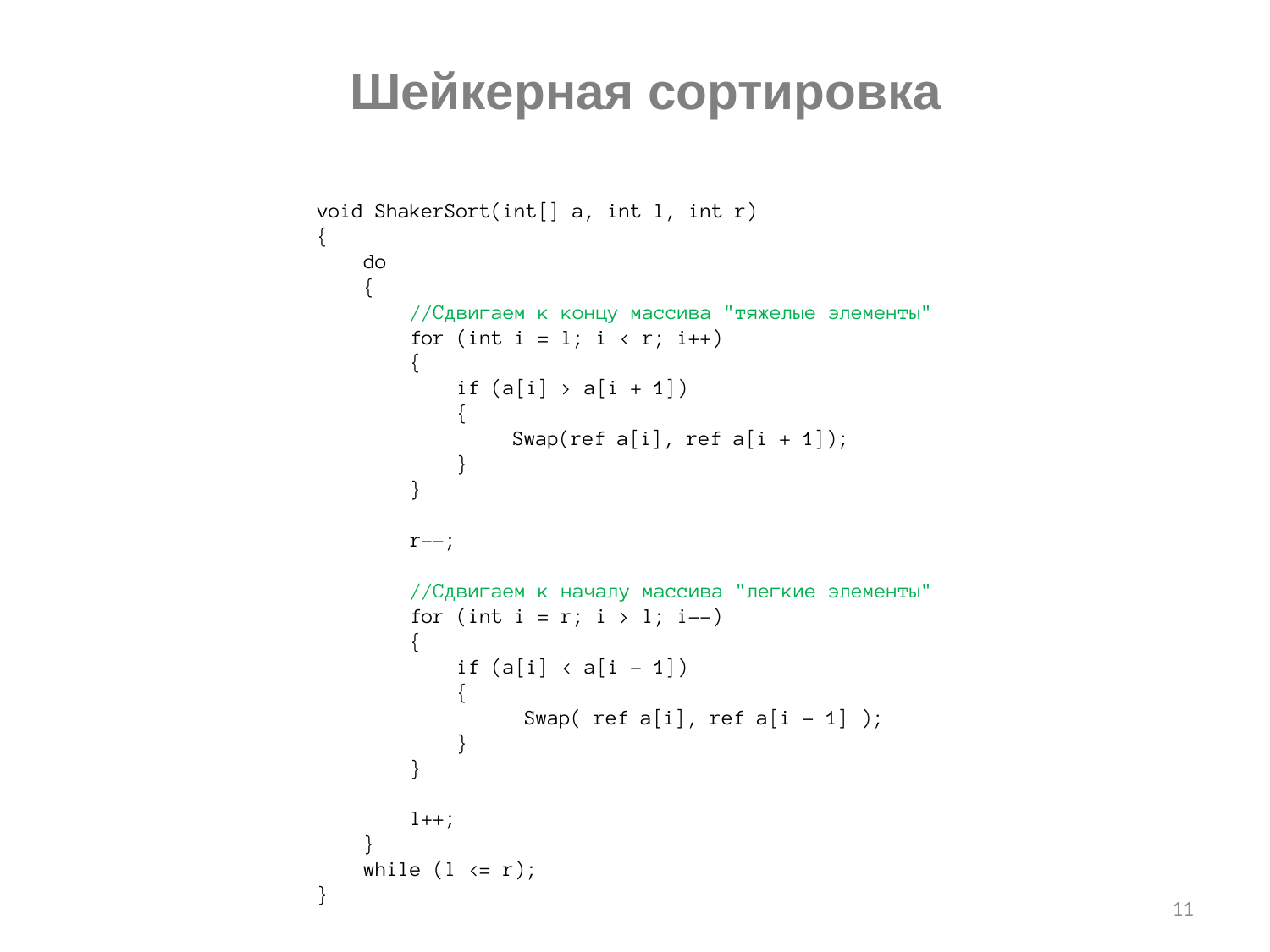

Шейкерная сортировка
        void ShakerSort(int[] a, int l, int r)
        {
            do
            {
                //Сдвигаем к концу массива "тяжелые элементы"
                for (int i = l; i < r; i++)
                {
                    if (a[i] > a[i + 1])
                    {
		   Swap(ref a[i], ref a[i + 1]);
                    }
                }

                r--;

                //Сдвигаем к началу массива "легкие элементы"
                for (int i = r; i > l; i--)
                {
                    if (a[i] < a[i - 1])
                    {
		    Swap( ref a[i], ref a[i - 1] );
                    }
                }

                l++;
            }
            while (l <= r);
        }
11